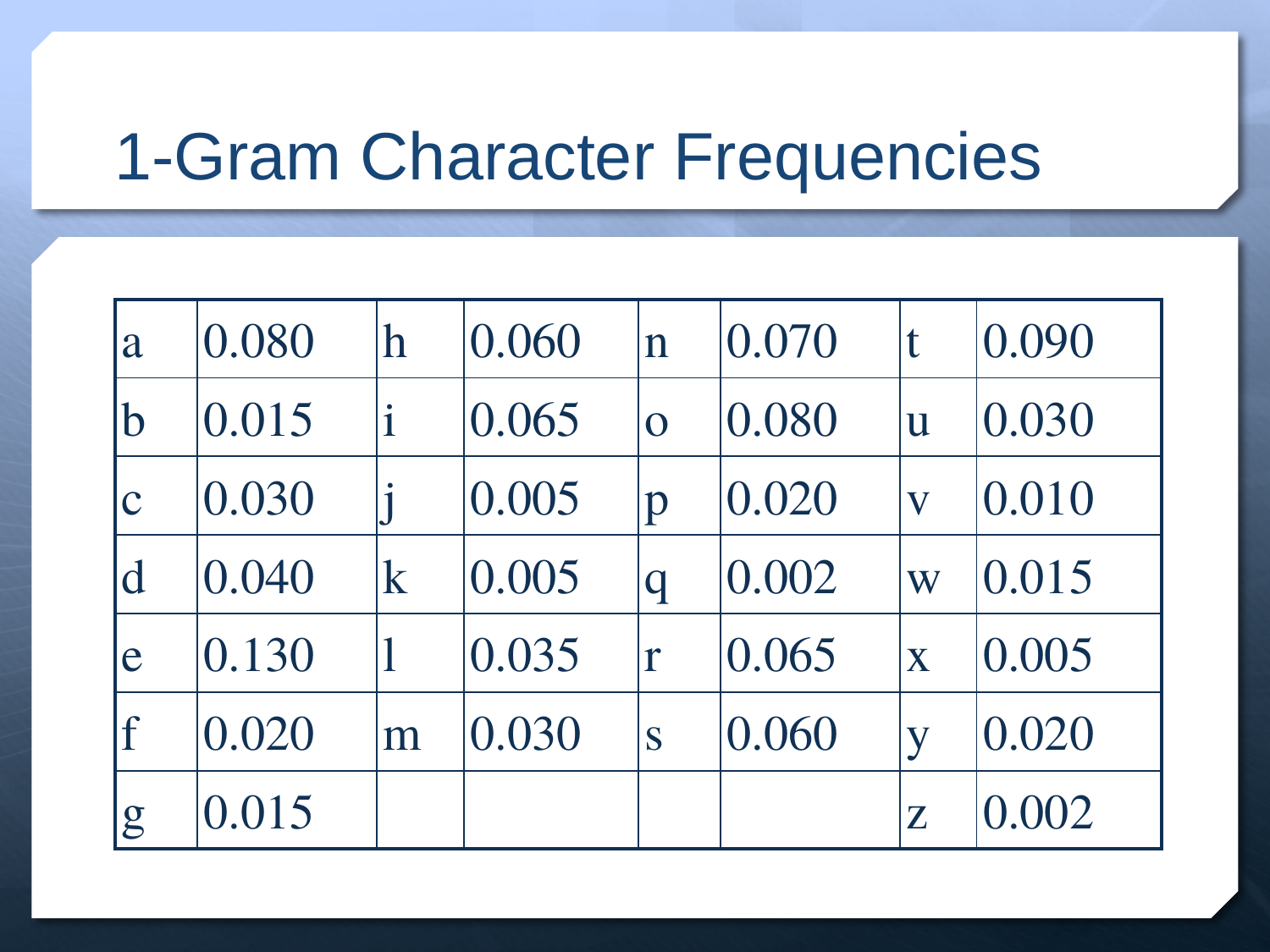

# 1-Gram Character Frequencies
| a | 0.080 | h | 0.060 | n | 0.070 | t | 0.090 |
| --- | --- | --- | --- | --- | --- | --- | --- |
| b | 0.015 | i | 0.065 | o | 0.080 | u | 0.030 |
| c | 0.030 | j | 0.005 | p | 0.020 | v | 0.010 |
| d | 0.040 | k | 0.005 | q | 0.002 | w | 0.015 |
| e | 0.130 | l | 0.035 | r | 0.065 | x | 0.005 |
| f | 0.020 | m | 0.030 | s | 0.060 | y | 0.020 |
| g | 0.015 |  |  |  |  | z | 0.002 |